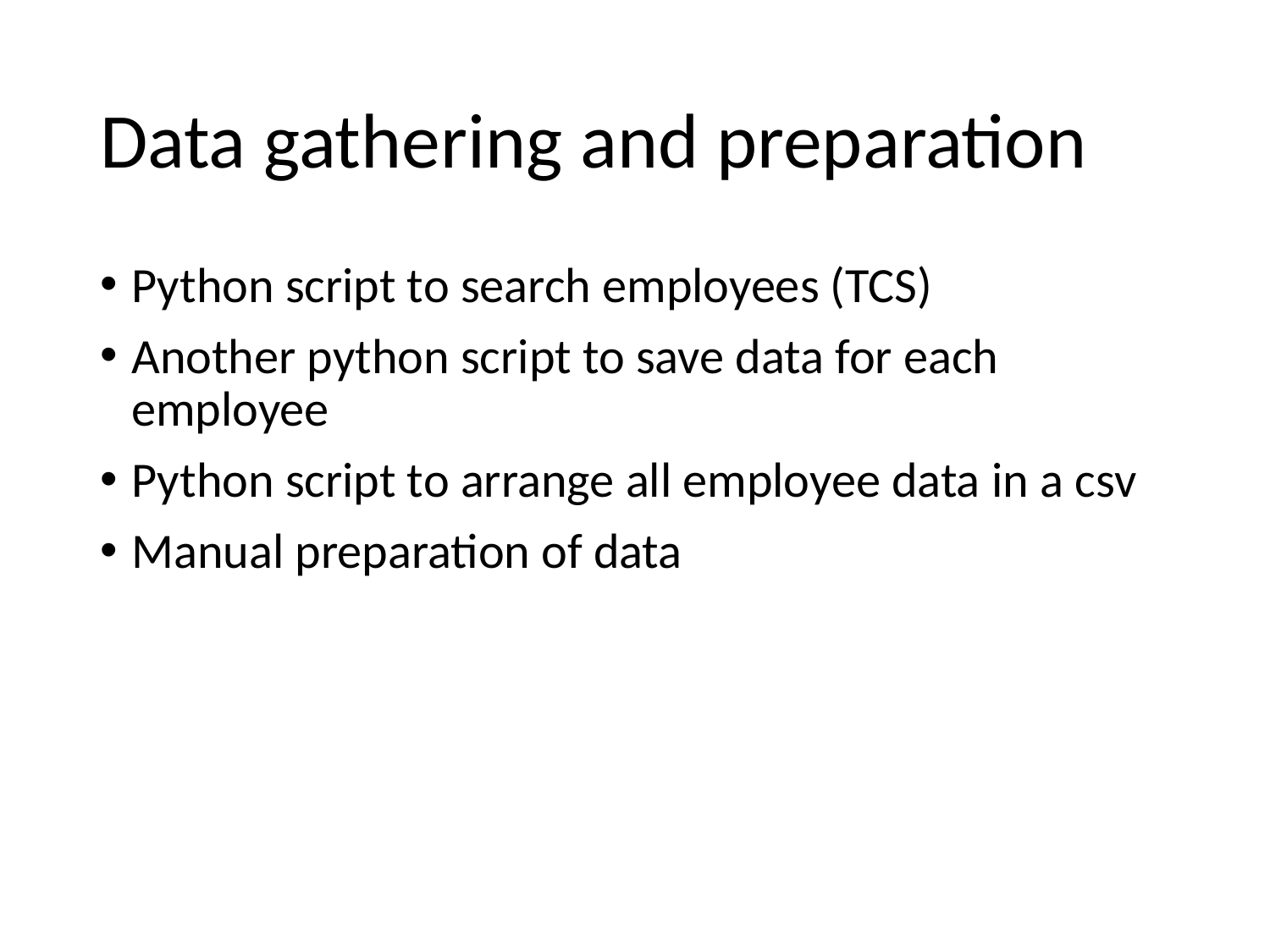

# Data gathering and preparation
Python script to search employees (TCS)
Another python script to save data for each employee
Python script to arrange all employee data in a csv
Manual preparation of data